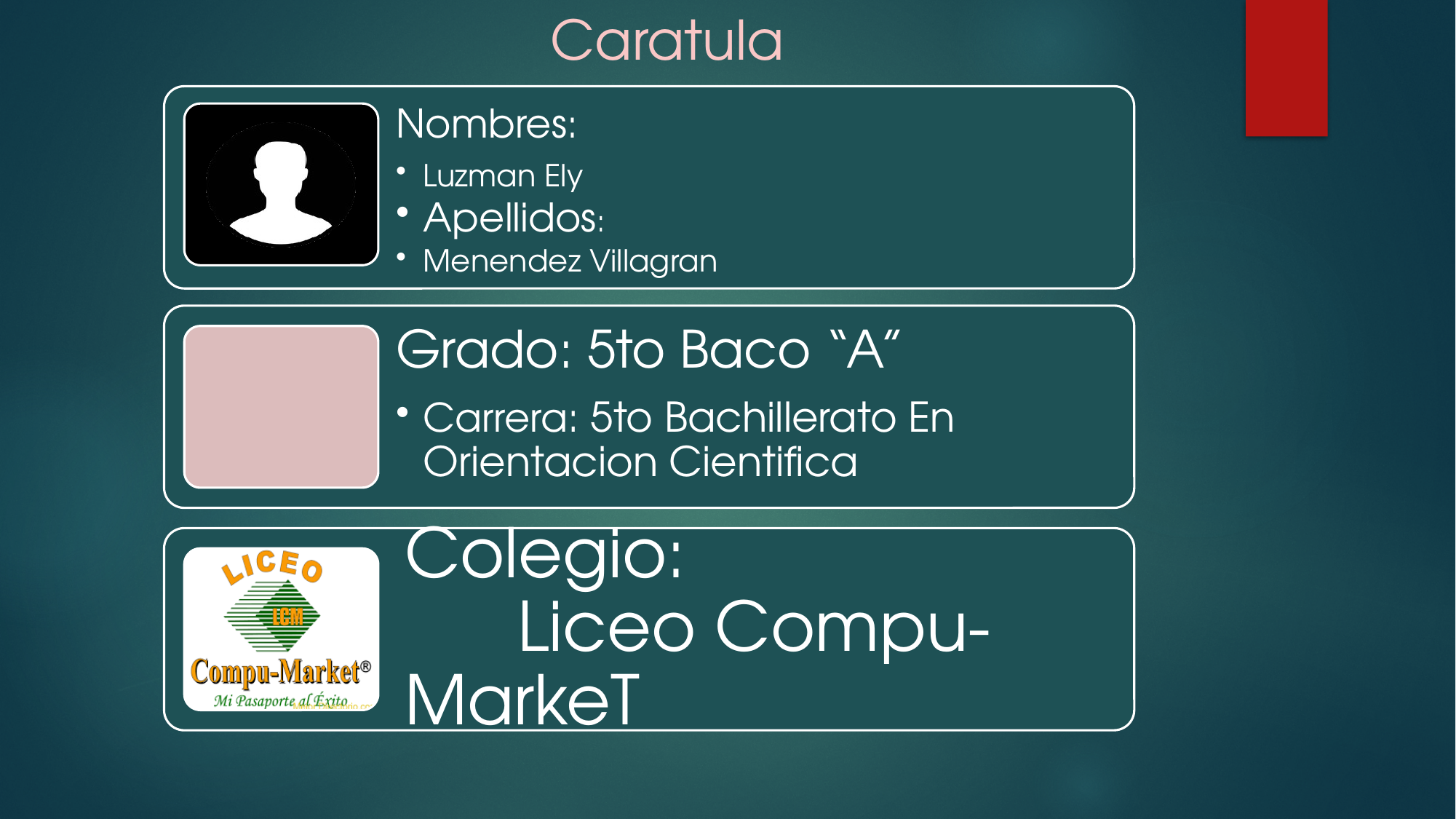

Caratula

Nombres:
Luzman Ely
Apellidos:
Menendez Villagran
Grado: 5to Baco “A”
Carrera: 5to Bachillerato En Orientacion Cientifica
Colegio:                             Liceo Compu-MarkeT